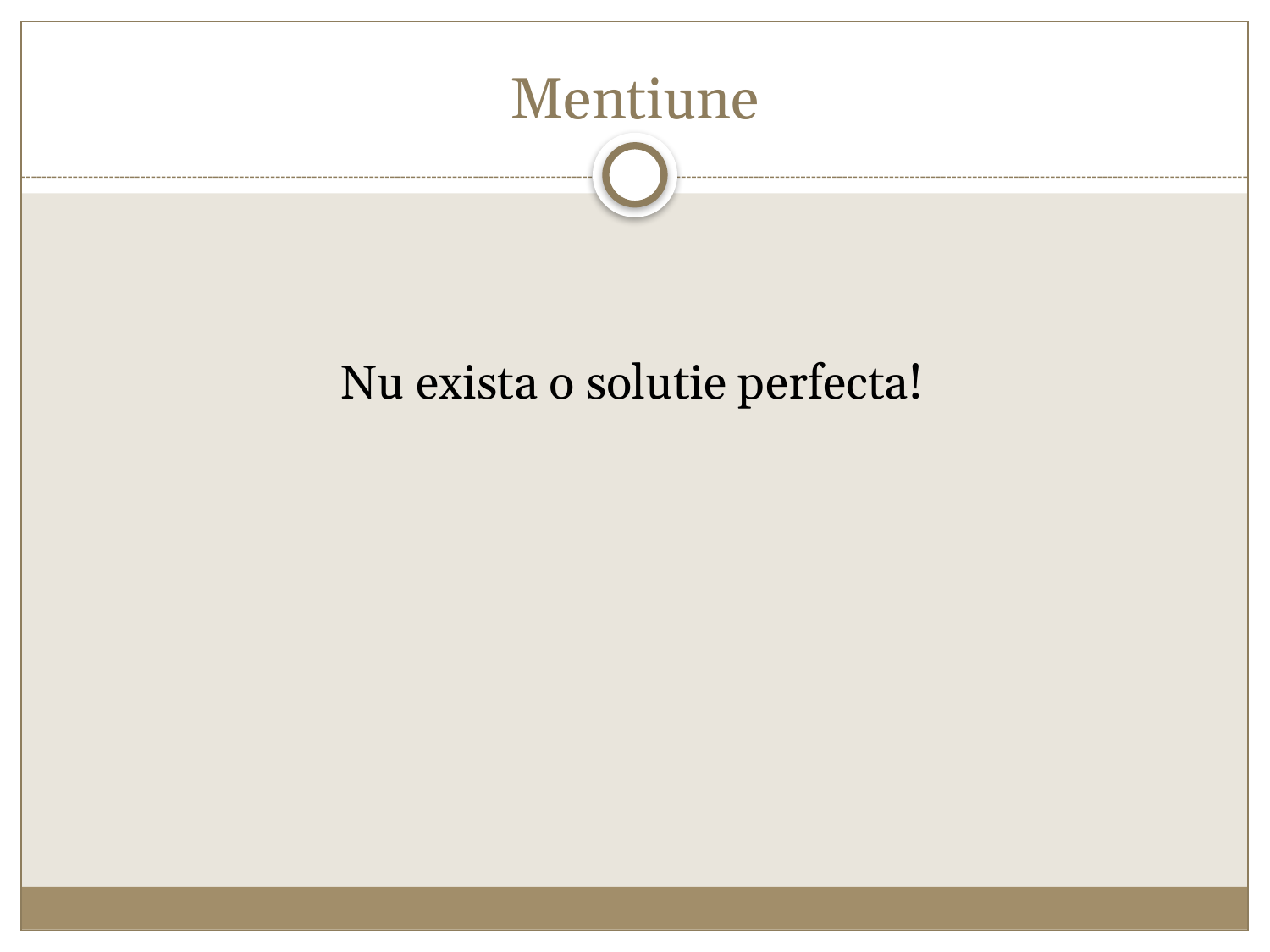

# Mentiune

Nu exista o solutie perfecta!